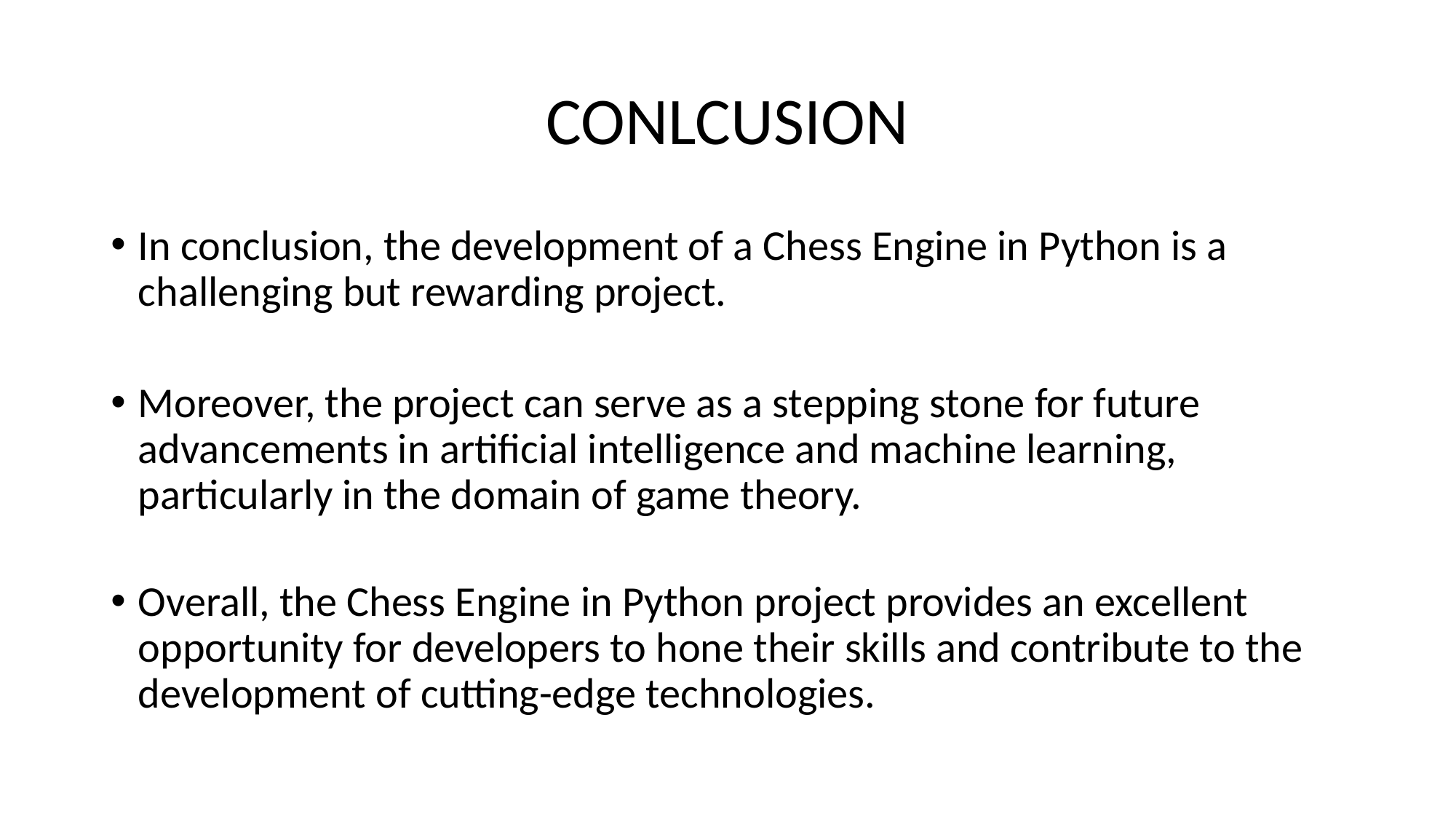

# CONLCUSION
In conclusion, the development of a Chess Engine in Python is a challenging but rewarding project.
Moreover, the project can serve as a stepping stone for future advancements in artificial intelligence and machine learning, particularly in the domain of game theory.
Overall, the Chess Engine in Python project provides an excellent opportunity for developers to hone their skills and contribute to the development of cutting-edge technologies.